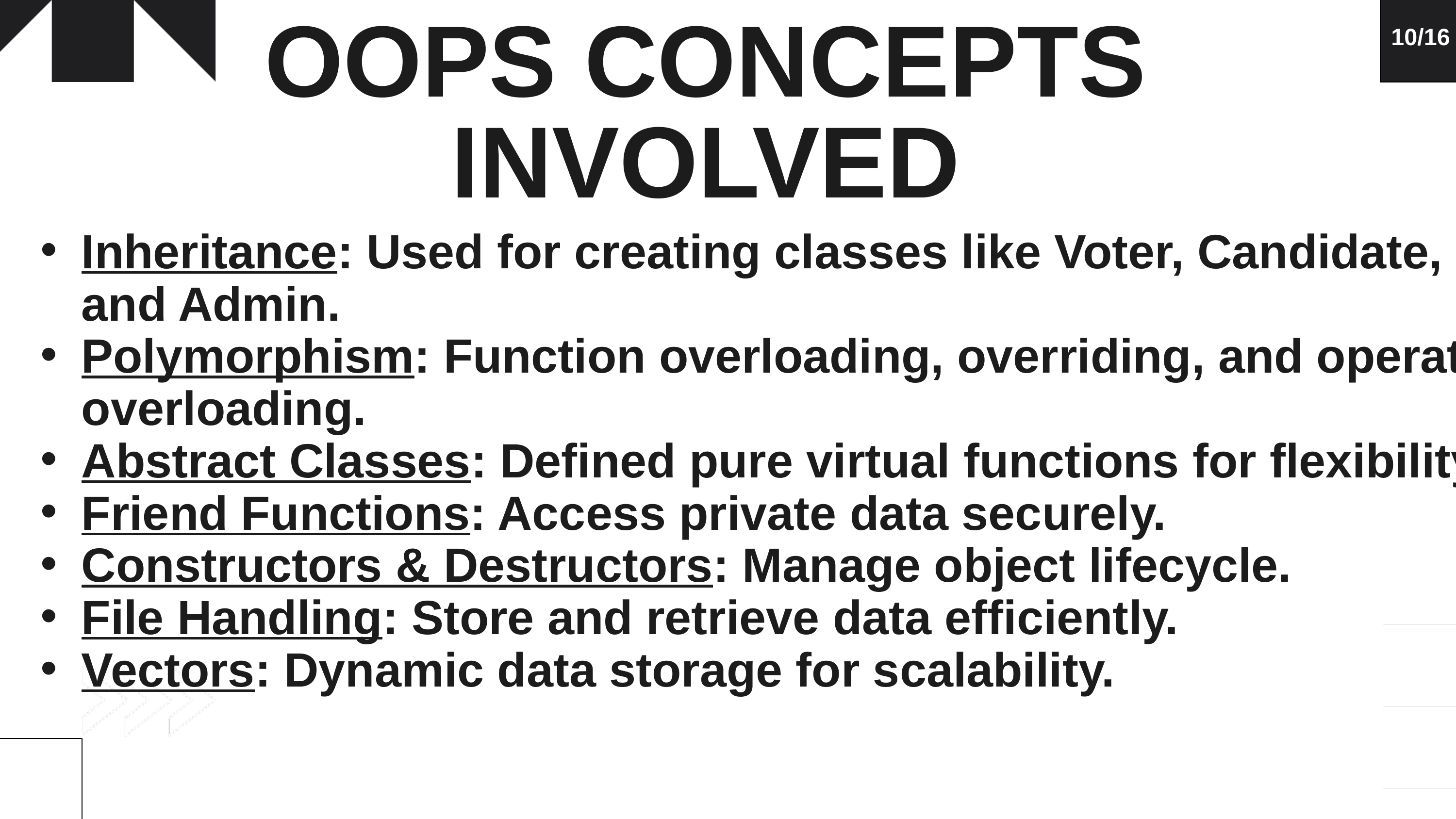

OOPS CONCEPTS INVOLVED
10/16
Inheritance: Used for creating classes like Voter, Candidate, and Admin.
Polymorphism: Function overloading, overriding, and operator overloading.
Abstract Classes: Defined pure virtual functions for flexibility.
Friend Functions: Access private data securely.
Constructors & Destructors: Manage object lifecycle.
File Handling: Store and retrieve data efficiently.
Vectors: Dynamic data storage for scalability.